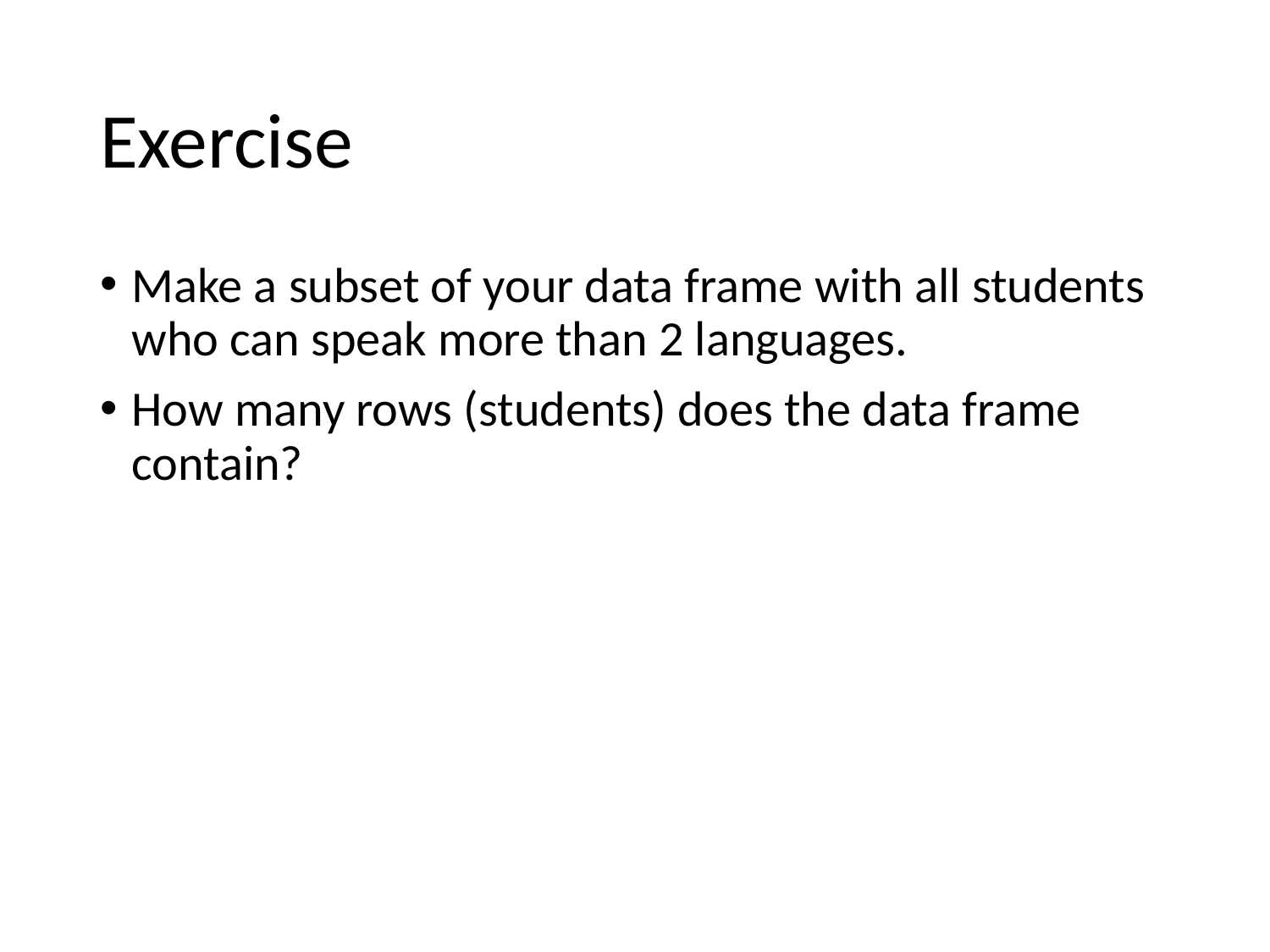

# Exercise
Make a subset of your data frame with all students who can speak more than 2 languages.
How many rows (students) does the data frame contain?